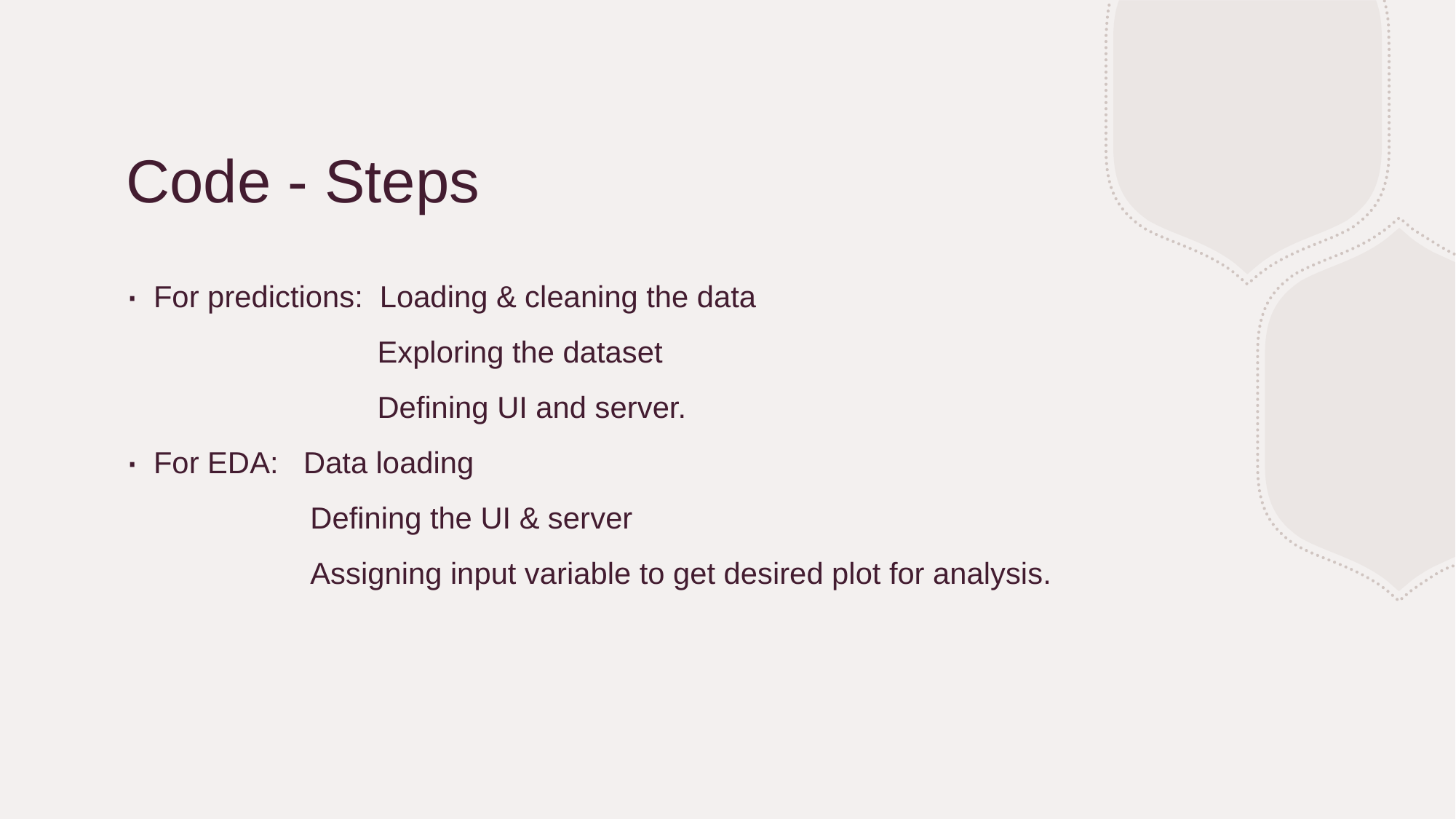

# Code - Steps
For predictions:  Loading & cleaning the data
                              Exploring the dataset
                              Defining UI and server.
For EDA:   Data loading
                      Defining the UI & server
                      Assigning input variable to get desired plot for analysis.